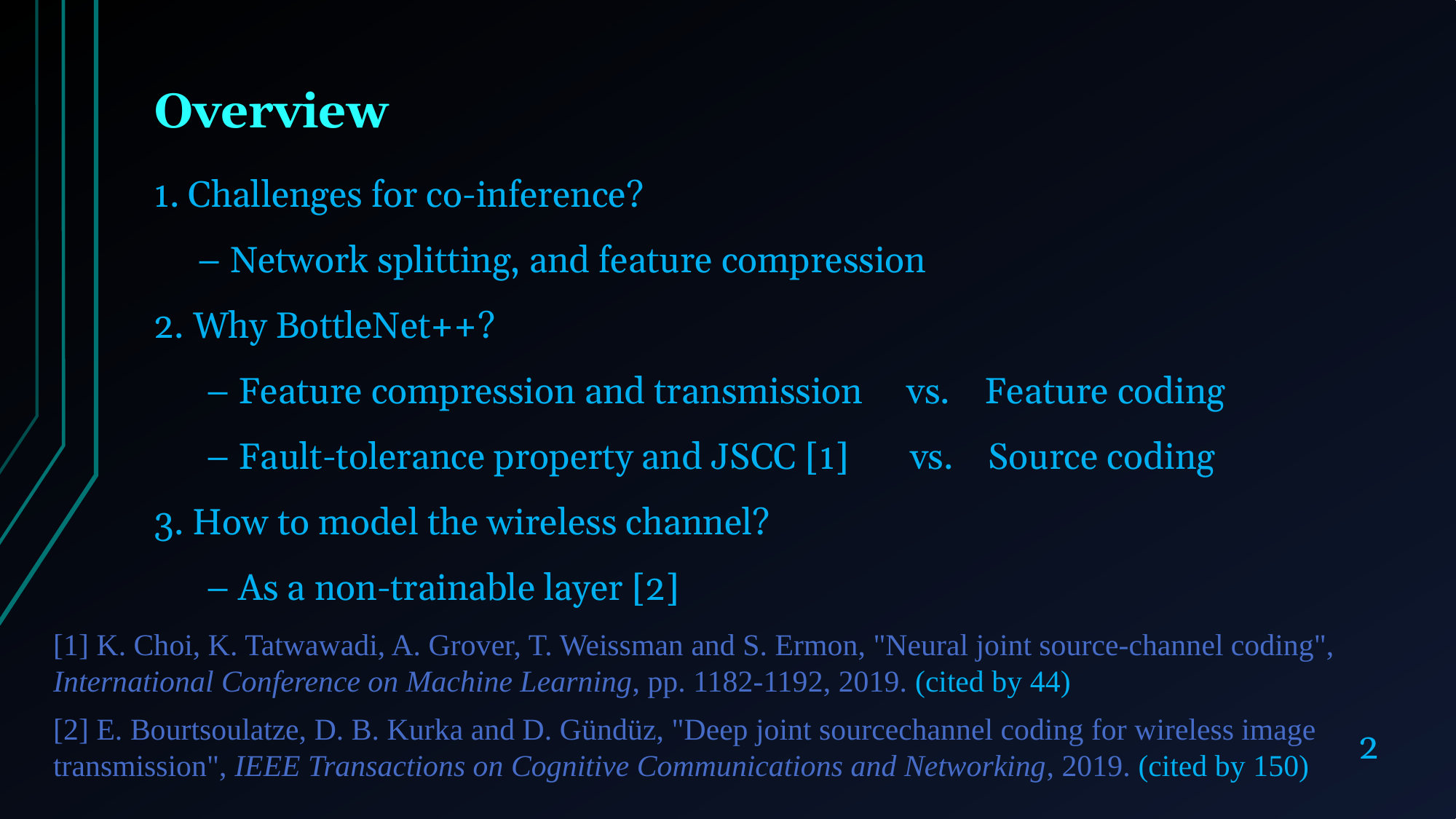

Overview
1. Challenges for co-inference?
     – Network splitting, and feature compression
2. Why BottleNet++?
      – Feature compression and transmission     vs.    Feature coding
      – Fault-tolerance property and JSCC [1]       vs.    Source coding
3. How to model the wireless channel?
      – As a non-trainable layer [2]
[1] K. Choi, K. Tatwawadi, A. Grover, T. Weissman and S. Ermon, "Neural joint source-channel coding", International Conference on Machine Learning, pp. 1182-1192, 2019. (cited by 44)
[2] E. Bourtsoulatze, D. B. Kurka and D. Gündüz, "Deep joint sourcechannel coding for wireless image transmission", IEEE Transactions on Cognitive Communications and Networking, 2019. (cited by 150)
2